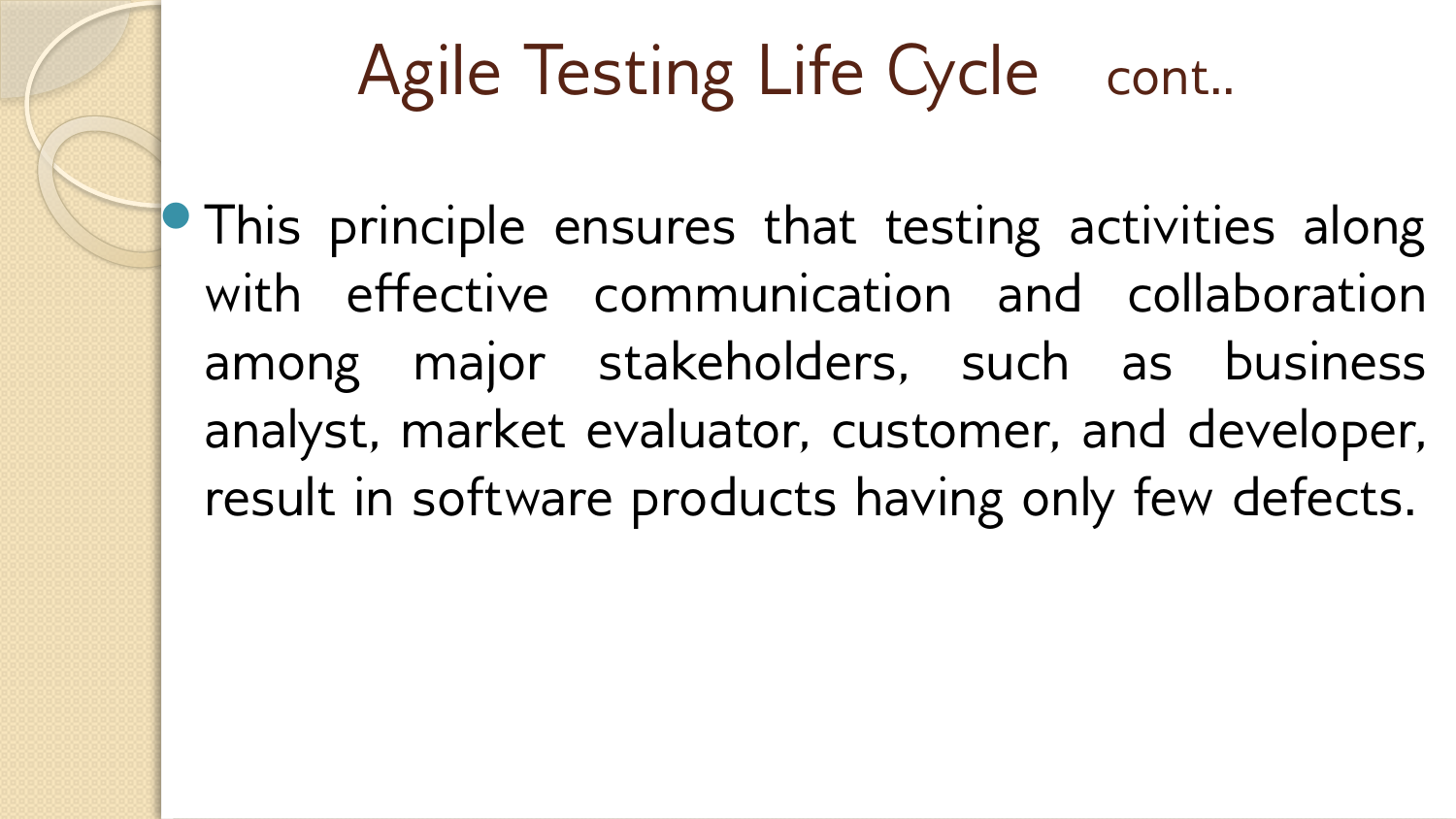

# Agile Testing Life Cycle   cont..
This principle ensures that testing activities along with effective communication and collaboration among major stakeholders, such as business analyst, market evaluator, customer, and developer, result in software products having only few defects.